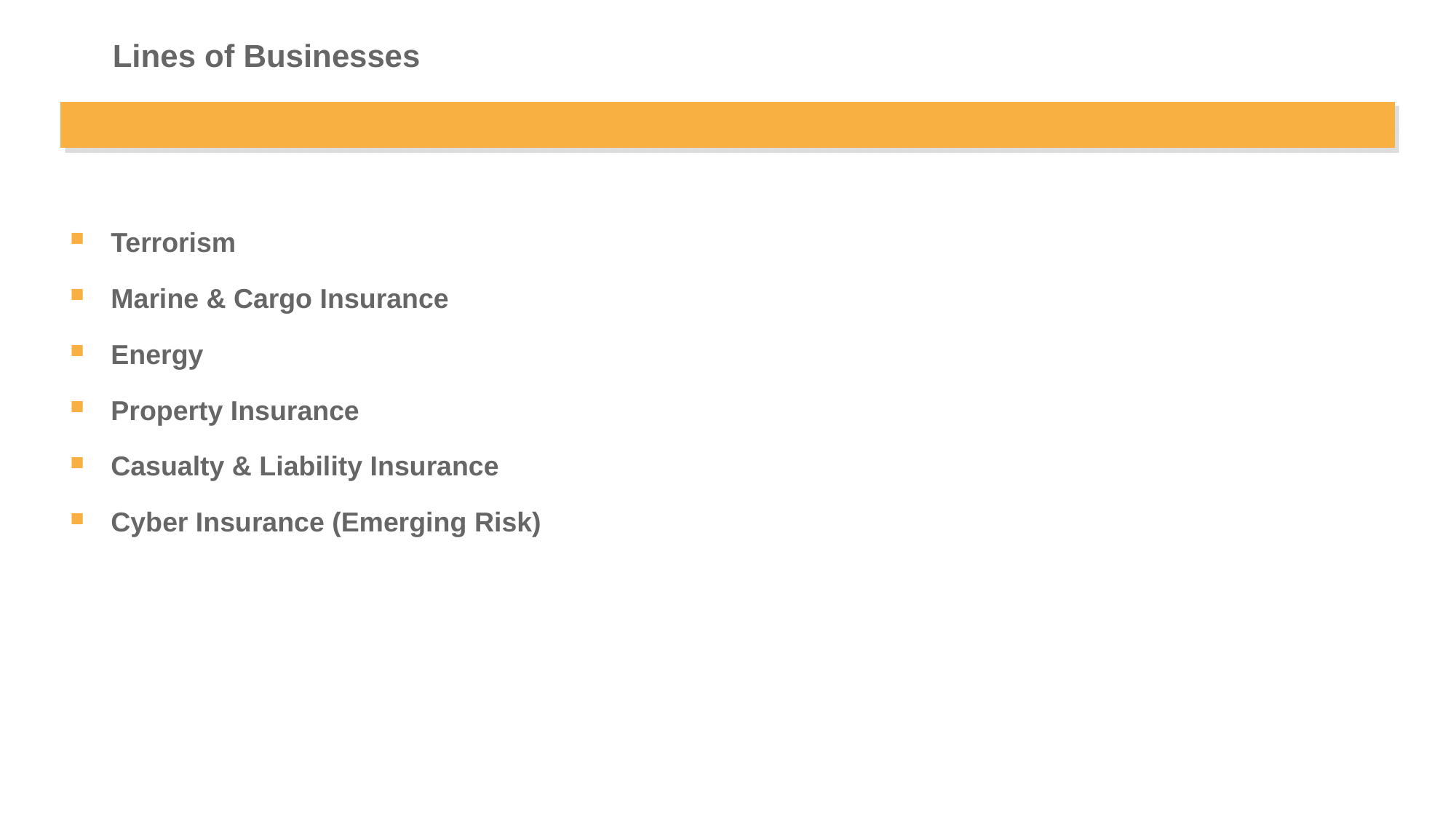

# Lines of Businesses

Terrorism
Marine & Cargo Insurance
Energy
Property Insurance
Casualty & Liability Insurance
Cyber Insurance (Emerging Risk)